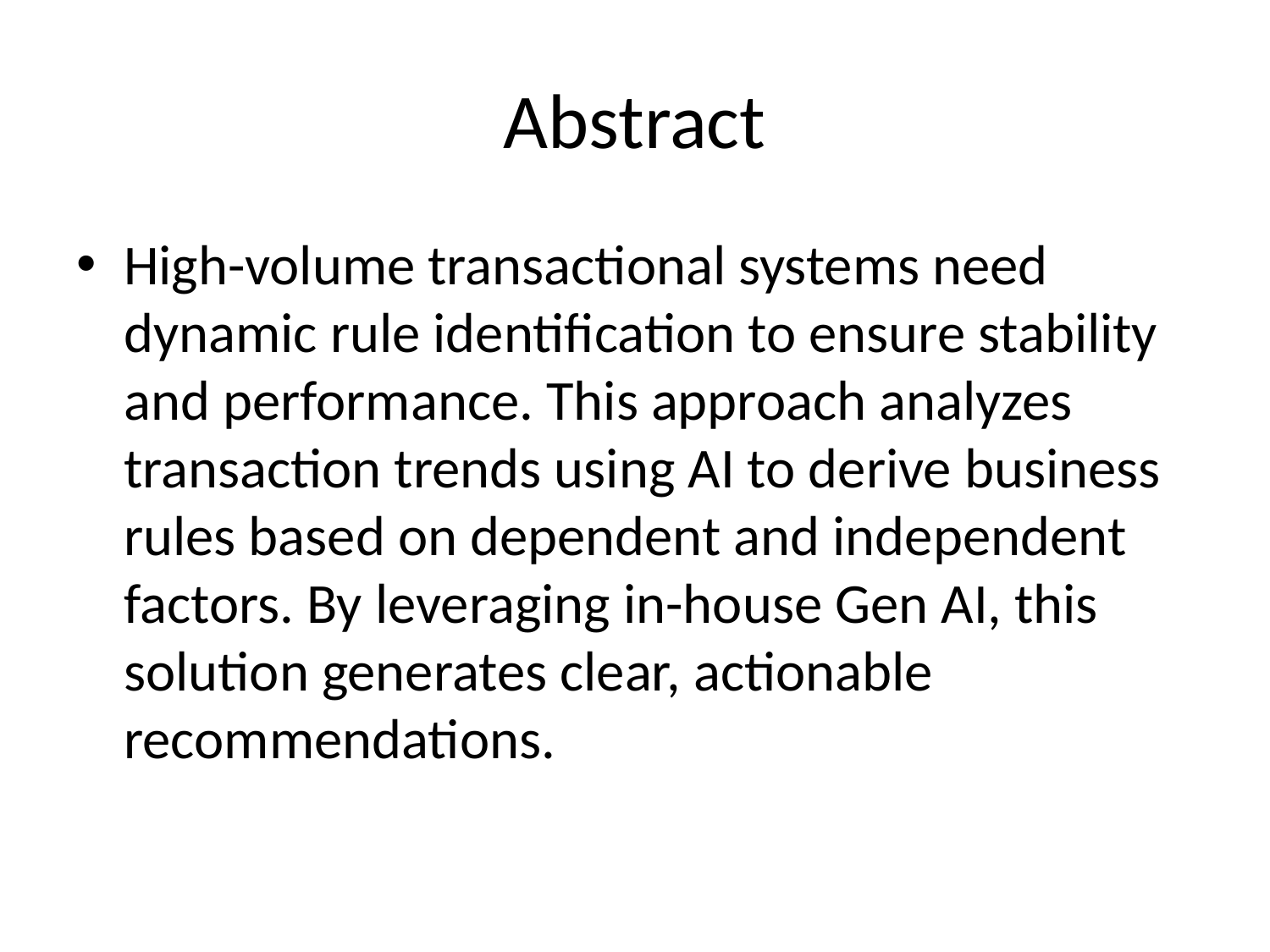

# Abstract
High-volume transactional systems need dynamic rule identification to ensure stability and performance. This approach analyzes transaction trends using AI to derive business rules based on dependent and independent factors. By leveraging in-house Gen AI, this solution generates clear, actionable recommendations.